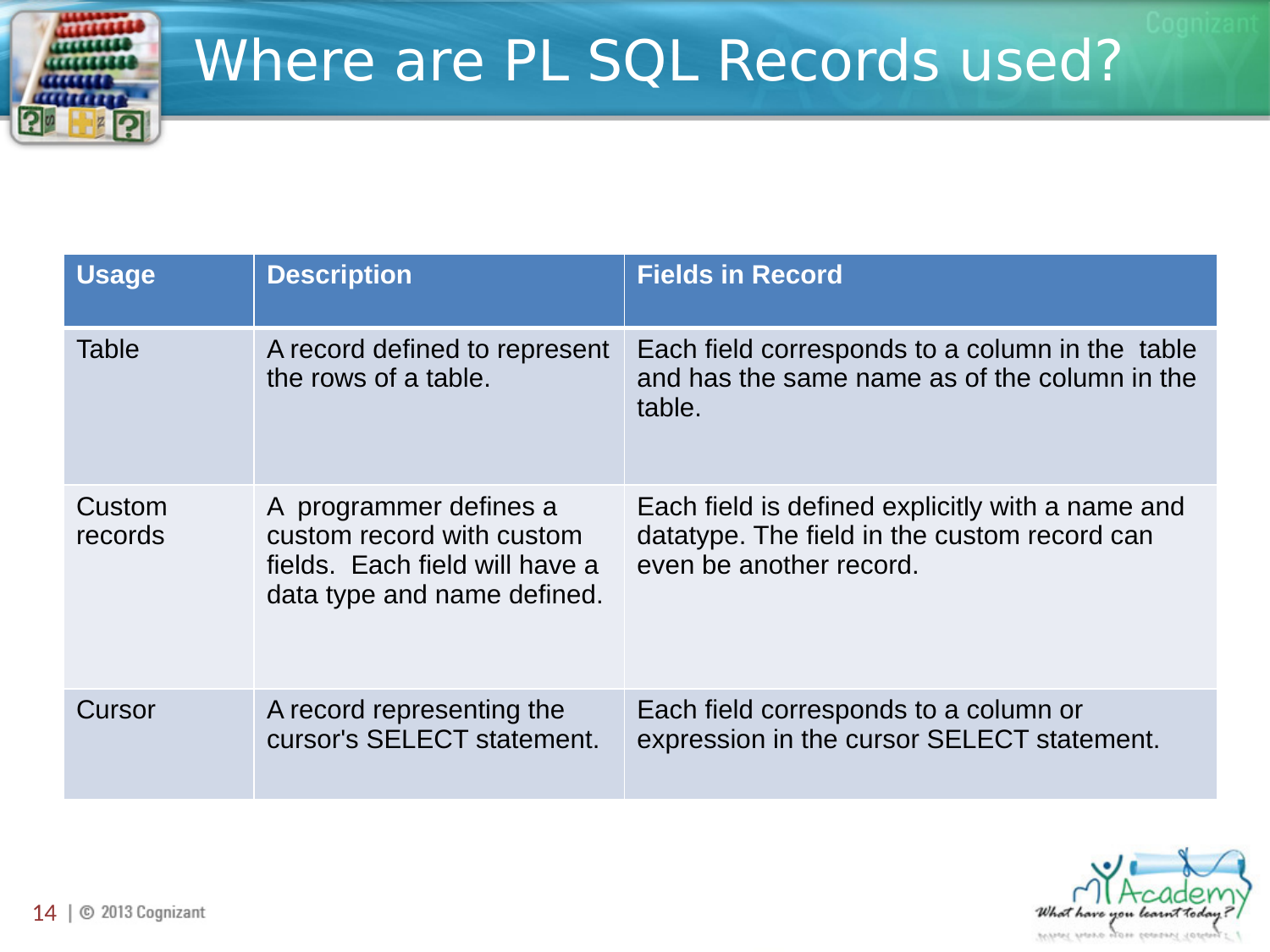

# Where are PL SQL Records used?
| Usage | Description | Fields in Record |
| --- | --- | --- |
| Table | A record defined to represent the rows of a table. | Each field corresponds to a column in the table and has the same name as of the column in the table. |
| Custom records | A programmer defines a custom record with custom fields. Each field will have a data type and name defined. | Each field is defined explicitly with a name and datatype. The field in the custom record can even be another record. |
| Cursor | A record representing the cursor's SELECT statement. | Each field corresponds to a column or expression in the cursor SELECT statement. |
14